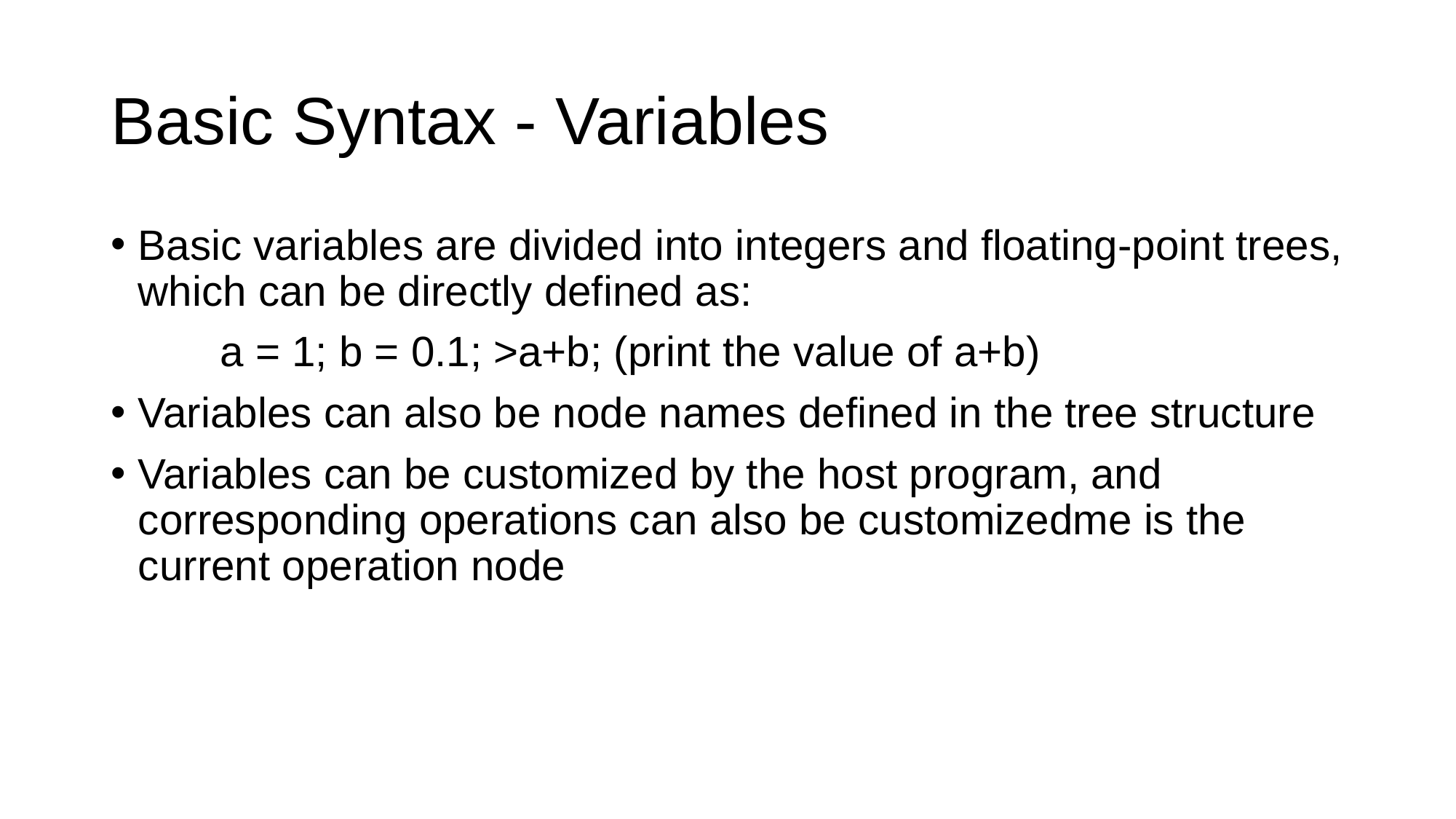

# Basic Syntax - Variables
Basic variables are divided into integers and floating-point trees, which can be directly defined as:
	a = 1; b = 0.1; >a+b; (print the value of a+b)
Variables can also be node names defined in the tree structure
Variables can be customized by the host program, and corresponding operations can also be customizedme is the current operation node